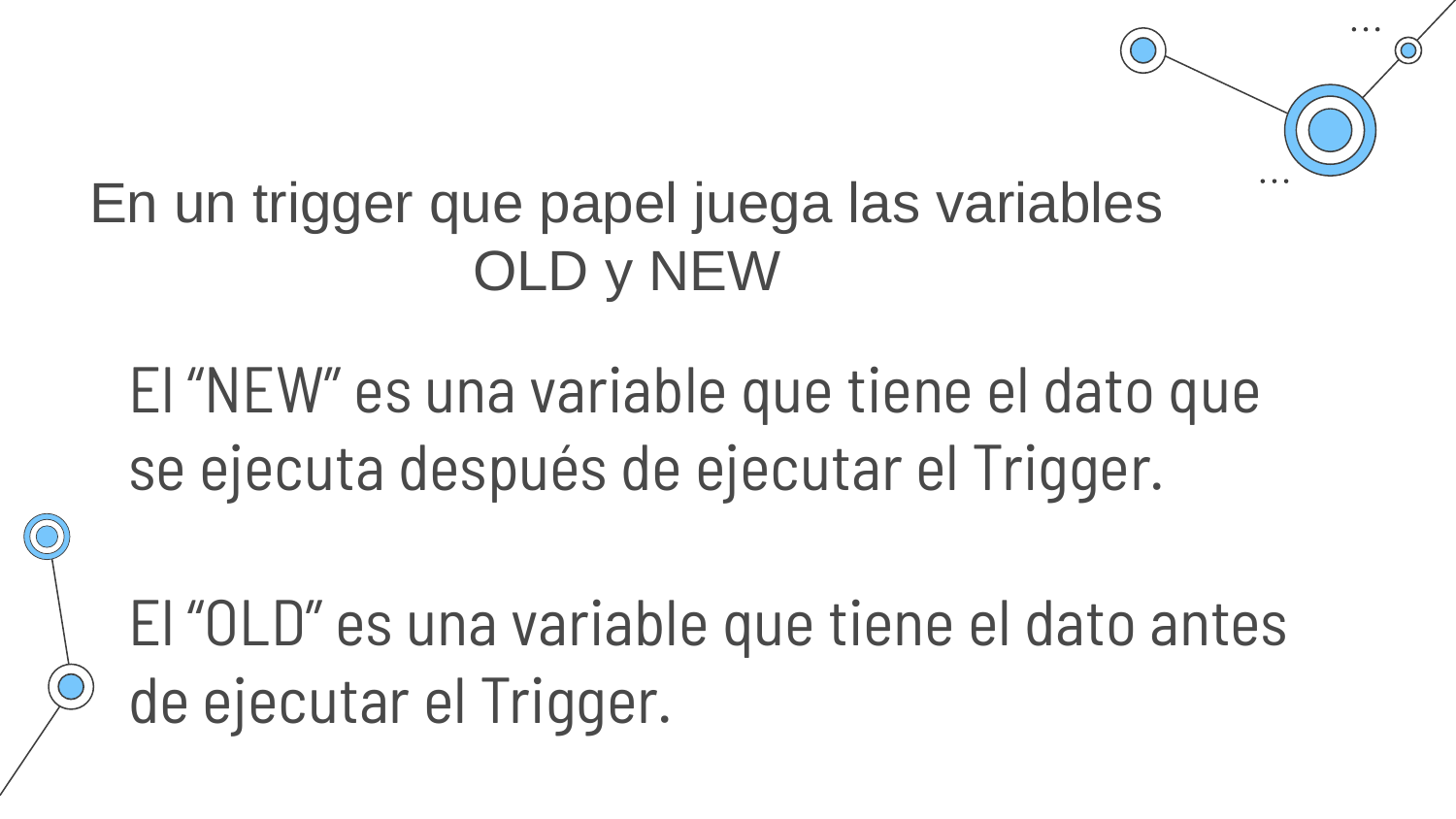

# En un trigger que papel juega las variables OLD y NEW
El “NEW” es una variable que tiene el dato que se ejecuta después de ejecutar el Trigger.

El “OLD” es una variable que tiene el dato antes de ejecutar el Trigger.